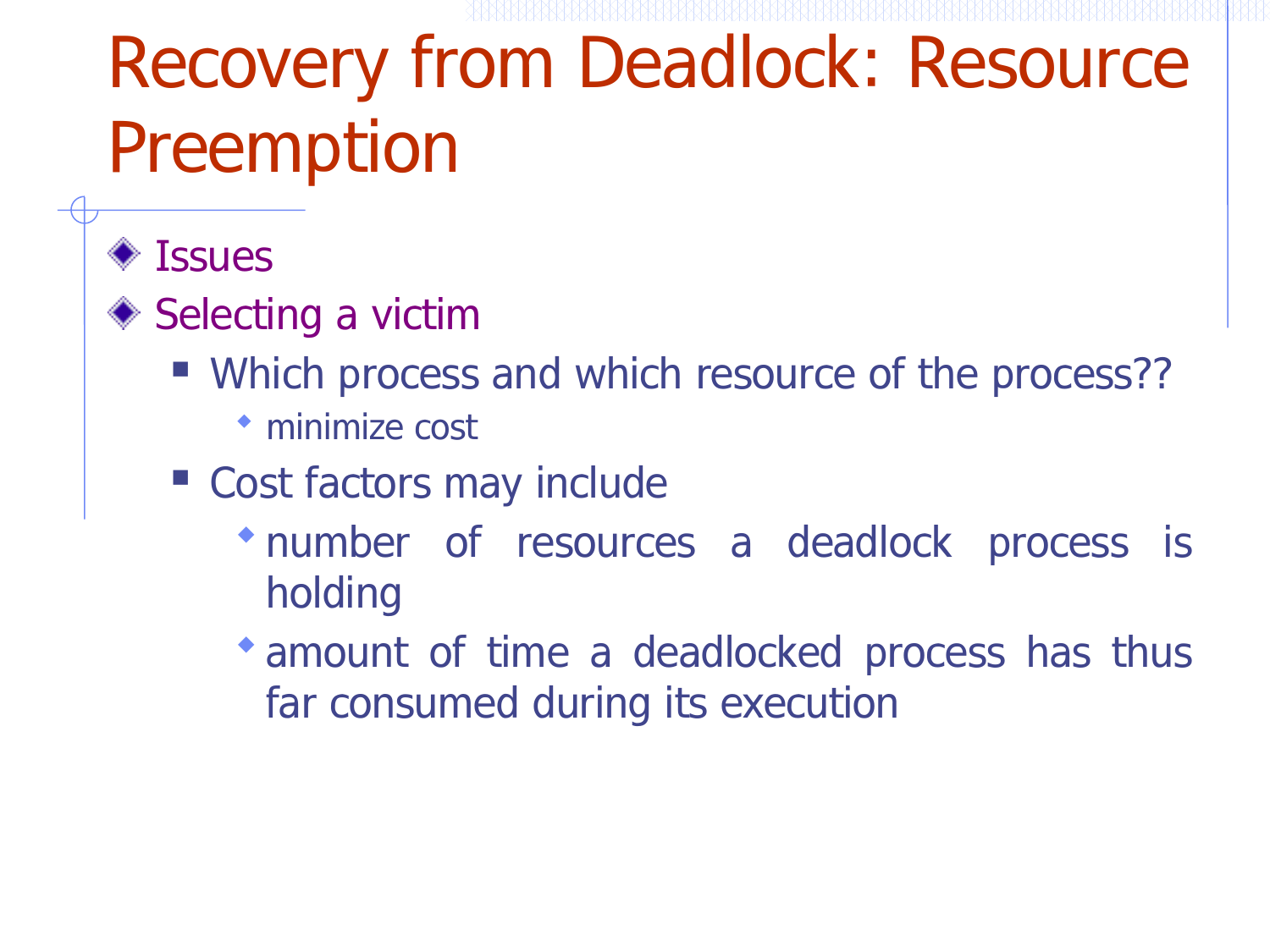

# Recovery from Deadlock: Resource Preemption
Issues
Selecting a victim
Which process and which resource of the process??
minimize cost
Cost factors may include
number of resources a deadlock process is holding
amount of time a deadlocked process has thus far consumed during its execution